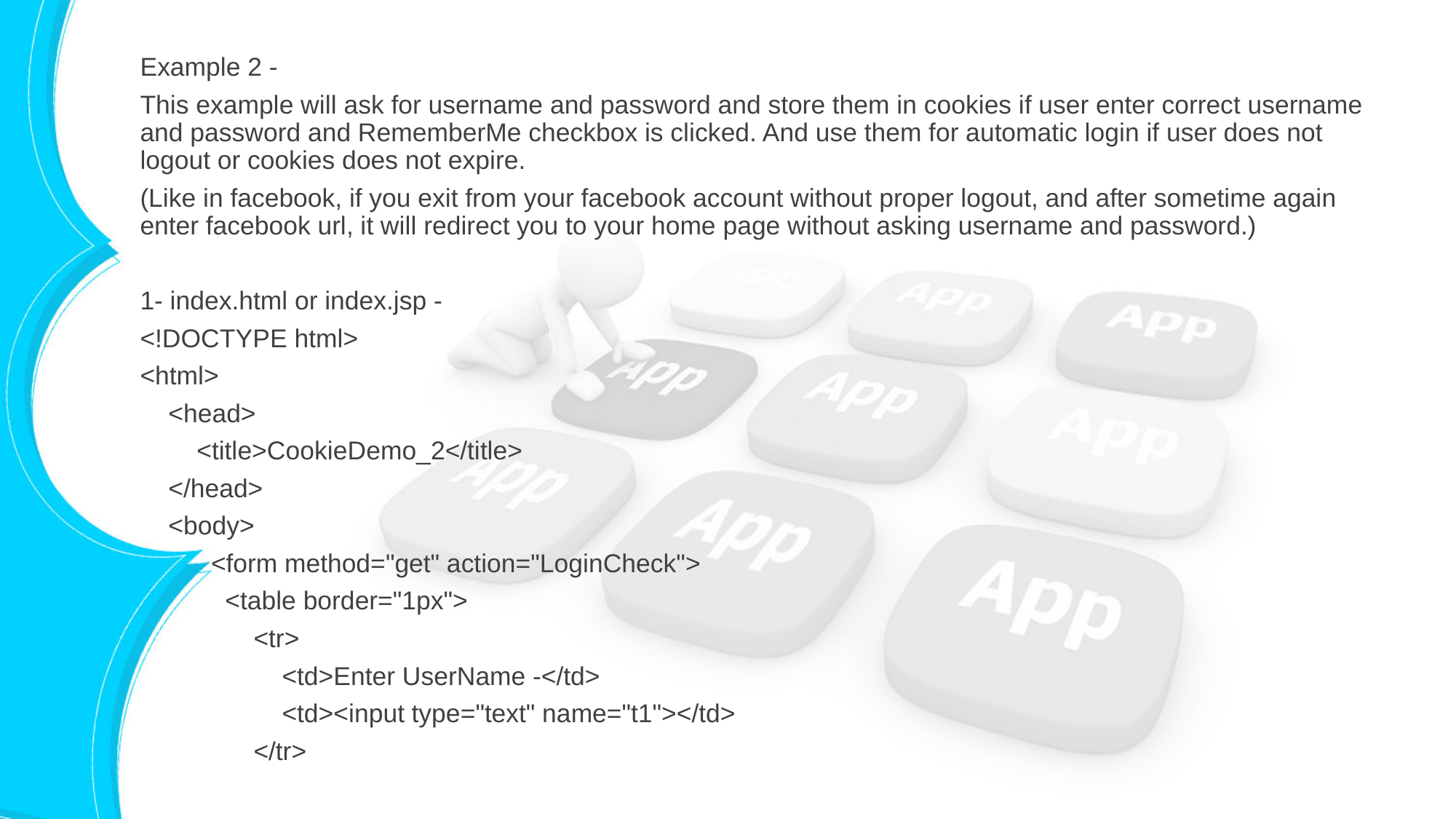

Example 2 -
This example will ask for username and password and store them in cookies if user enter correct username and password and RememberMe checkbox is clicked. And use them for automatic login if user does not logout or cookies does not expire.
(Like in facebook, if you exit from your facebook account without proper logout, and after sometime again enter facebook url, it will redirect you to your home page without asking username and password.)

1- index.html or index.jsp -
<!DOCTYPE html>
<html>
    <head>
        <title>CookieDemo_2</title>
    </head>
    <body>
          <form method="get" action="LoginCheck">
            <table border="1px">
                <tr>
                    <td>Enter UserName -</td>
                    <td><input type="text" name="t1"></td>
                </tr>